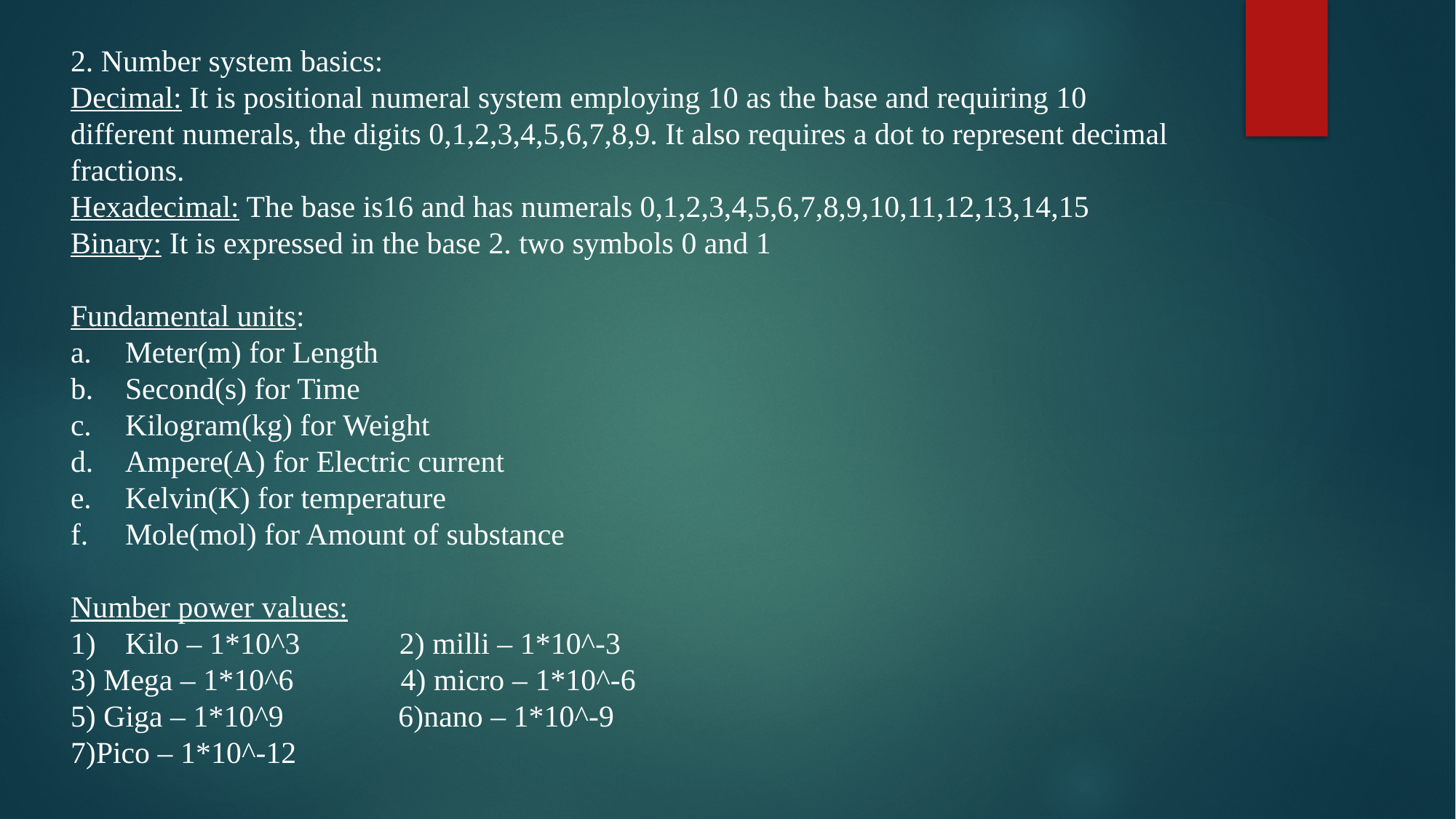

2. Number system basics:
Decimal: It is positional numeral system employing 10 as the base and requiring 10 different numerals, the digits 0,1,2,3,4,5,6,7,8,9. It also requires a dot to represent decimal fractions.
Hexadecimal: The base is16 and has numerals 0,1,2,3,4,5,6,7,8,9,10,11,12,13,14,15
Binary: It is expressed in the base 2. two symbols 0 and 1

Fundamental units:
Meter(m) for Length
Second(s) for Time
Kilogram(kg) for Weight
Ampere(A) for Electric current
Kelvin(K) for temperature
Mole(mol) for Amount of substance

Number power values:
Kilo – 1*10^3             2) milli – 1*10^-3
3) Mega – 1*10^6              4) micro – 1*10^-6
5) Giga – 1*10^9               6)nano – 1*10^-9
7)Pico – 1*10^-12